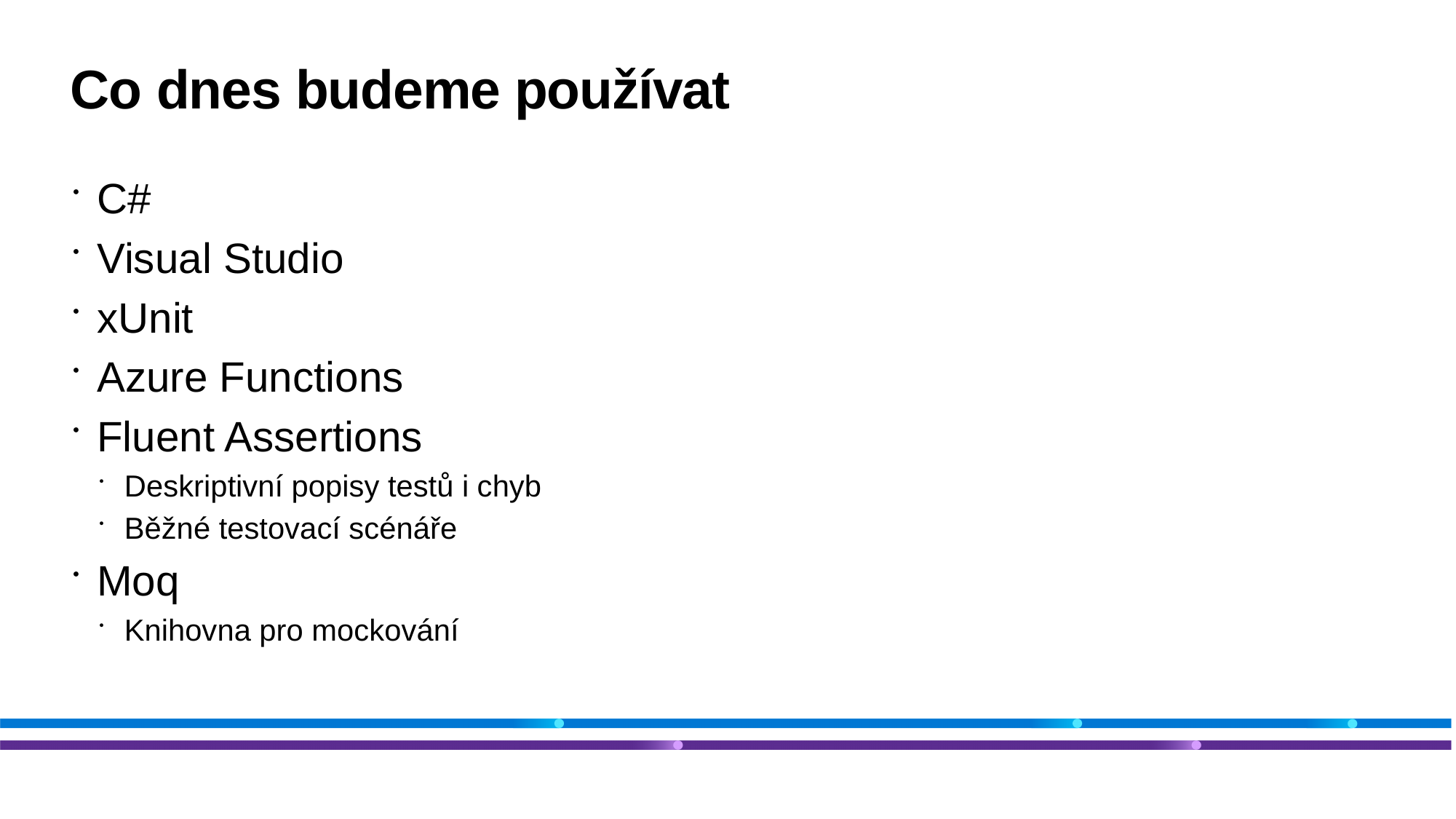

# Co dnes budeme používat
C#
Visual Studio
xUnit
Azure Functions
Fluent Assertions
Deskriptivní popisy testů i chyb
Běžné testovací scénáře
Moq
Knihovna pro mockování